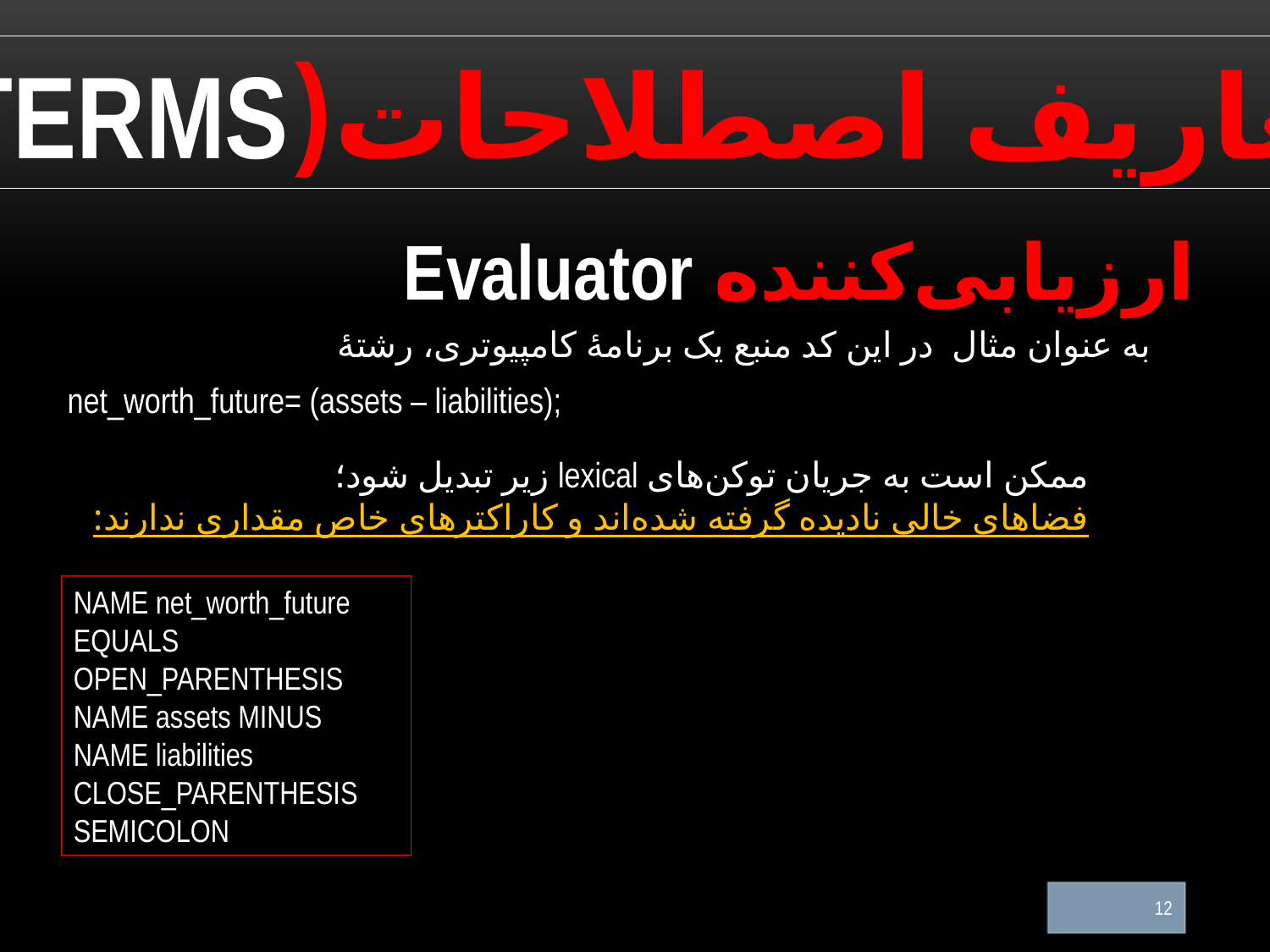

تعاریف اصطلاحات(TERMS)
ارزیابی‌کننده Evaluator

به عنوان مثال  در این کد منبع یک برنامهٔ کامپیوتری، رشتهٔ
net_worth_future= (assets – liabilities);
ممکن است به جریان توکن‌های lexical زیر تبدیل شود؛
فضاهای خالی نادیده گرفته شده‌اند و کاراکترهای خاص مقداری ندارند:
NAME net_worth_future EQUALS OPEN_PARENTHESIS NAME assets MINUS NAME liabilities CLOSE_PARENTHESIS SEMICOLON
12